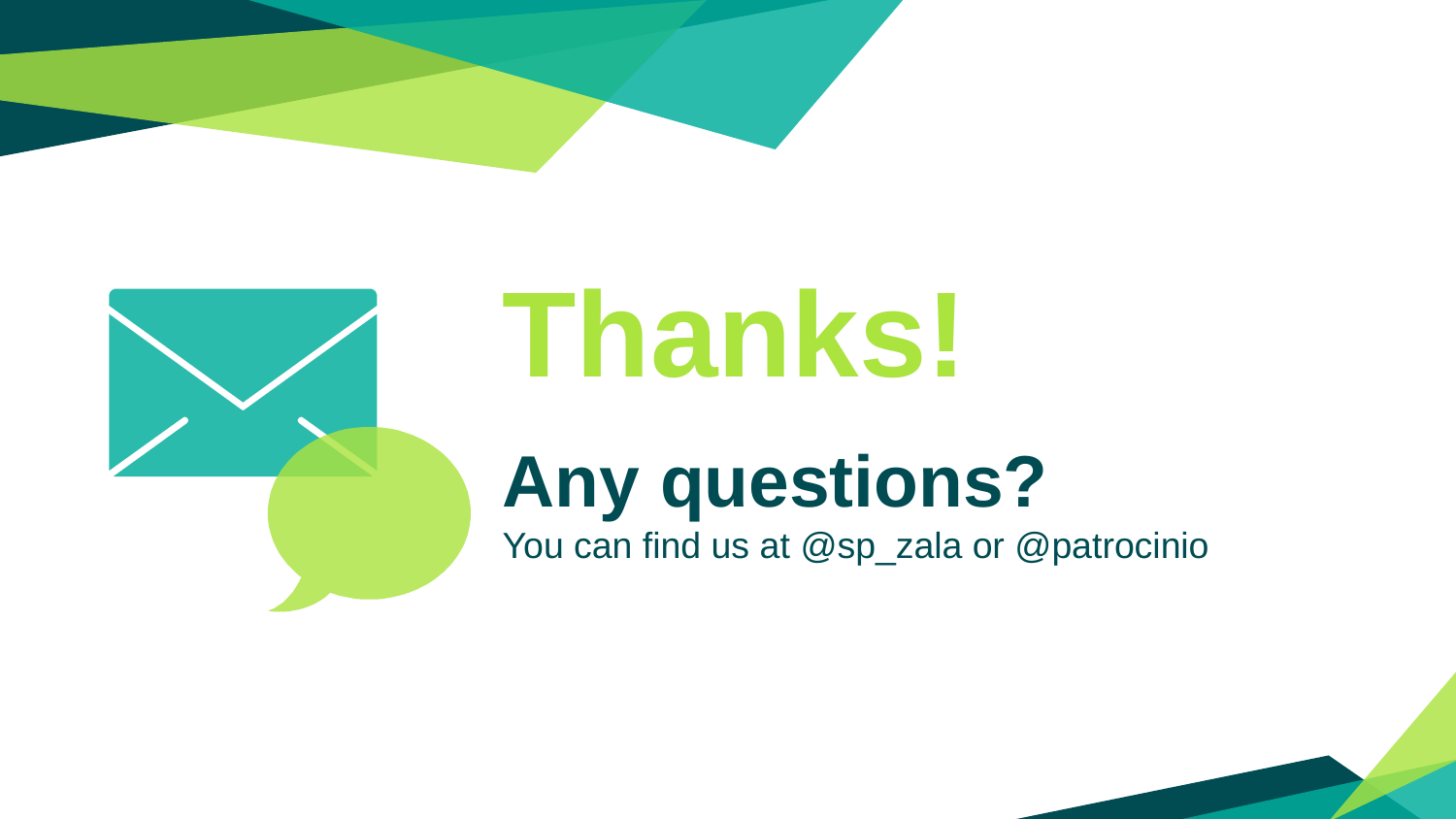

Thanks!

Any questions?
You can find us at @sp_zala or @patrocinio